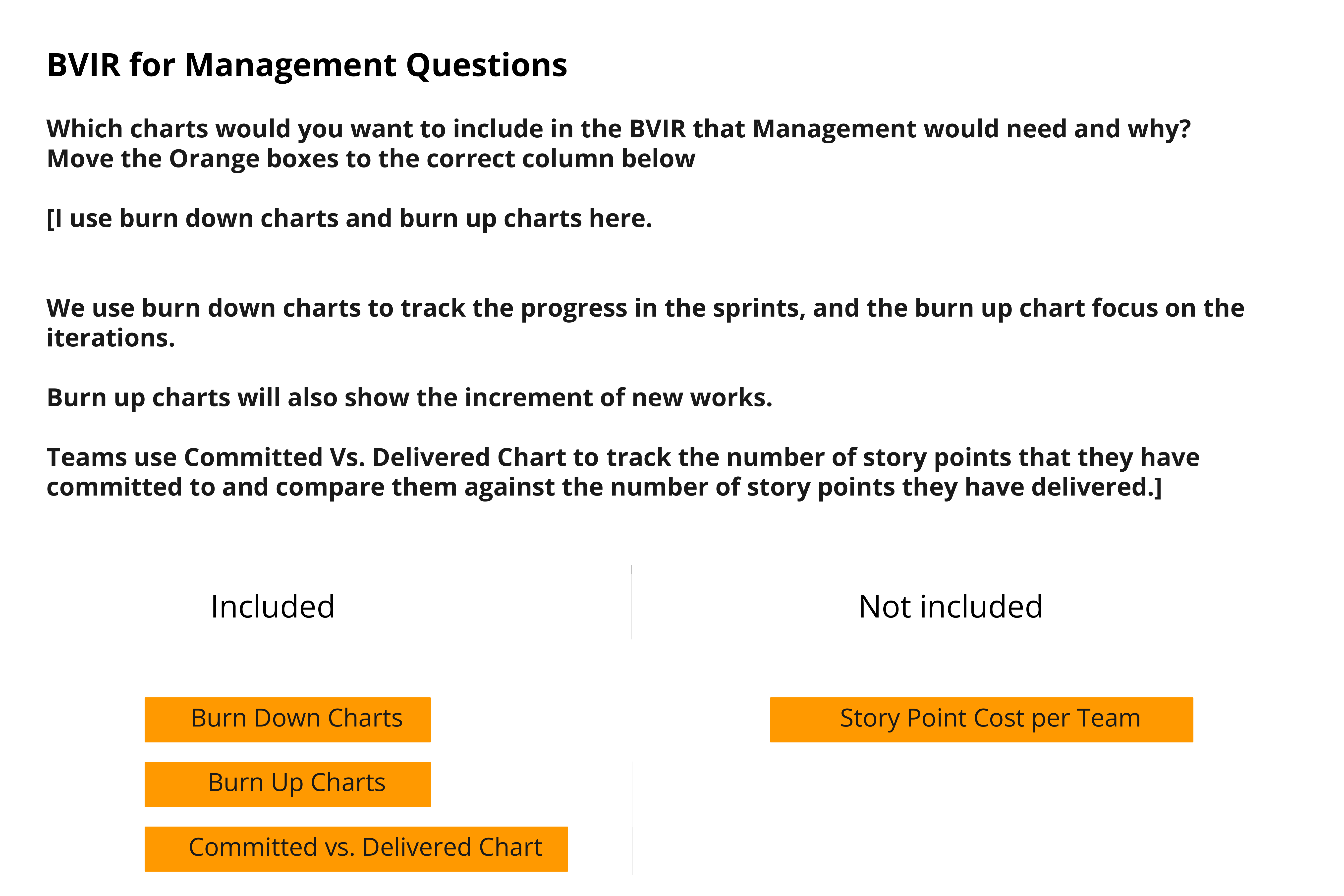

BVIR for Management Questions

Which charts would you want to include in the BVIR that Management would need and why?
Move the Orange boxes to the correct column below
[I use burn down charts and burn up charts here.
We use burn down charts to track the progress in the sprints, and the burn up chart focus on the iterations.
Burn up charts will also show the increment of new works.
Teams use Committed Vs. Delivered Chart to track the number of story points that they have committed to and compare them against the number of story points they have delivered.]

Included
Not included

Burn Down Charts
Story Point Cost per Team

Burn Up Charts
Committed vs. Delivered Chart